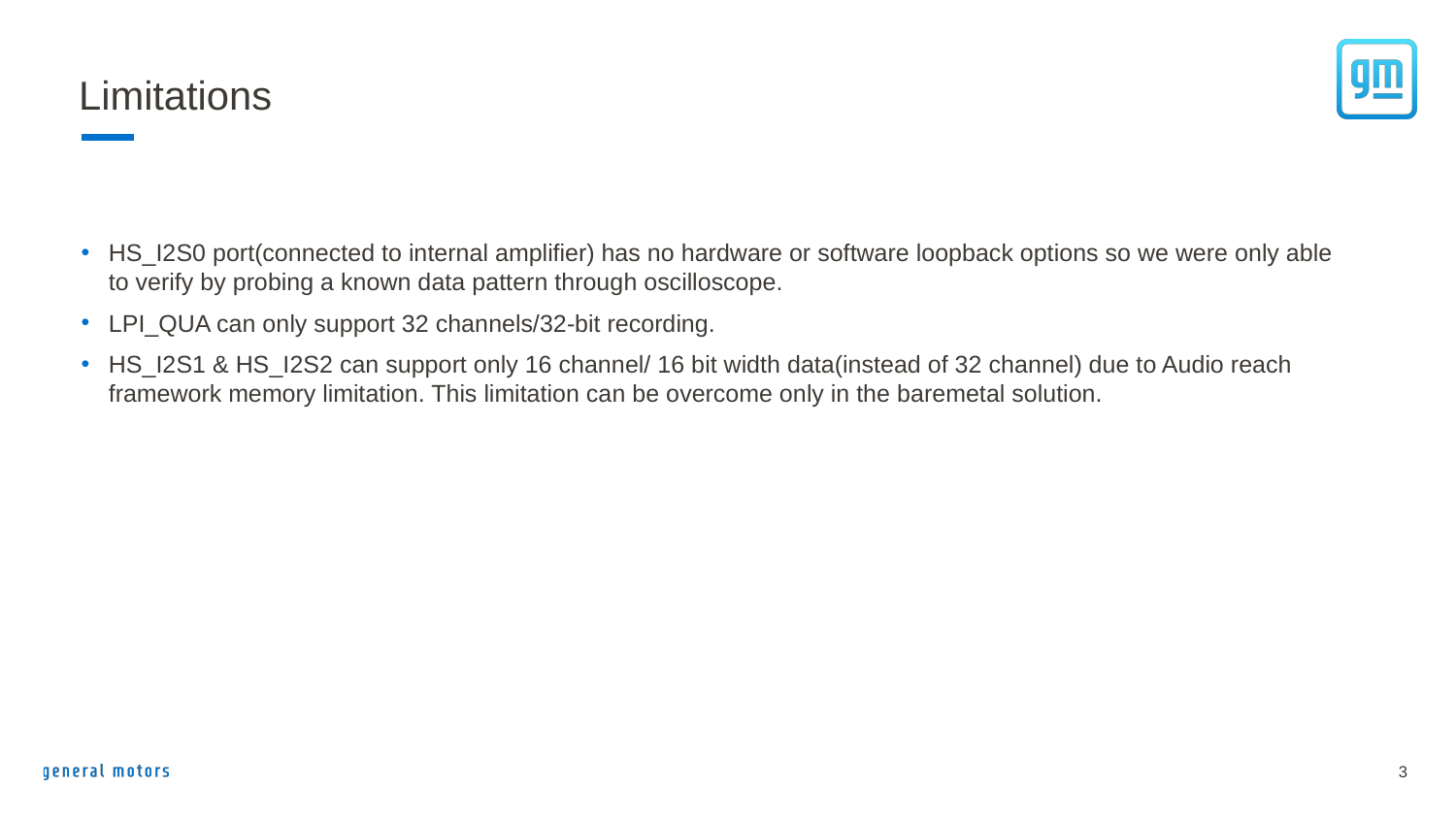

# Limitations
HS_I2S0 port(connected to internal amplifier) has no hardware or software loopback options so we were only able to verify by probing a known data pattern through oscilloscope.
LPI_QUA can only support 32 channels/32-bit recording.
HS_I2S1 & HS_I2S2 can support only 16 channel/ 16 bit width data(instead of 32 channel) due to Audio reach framework memory limitation. This limitation can be overcome only in the baremetal solution.

3